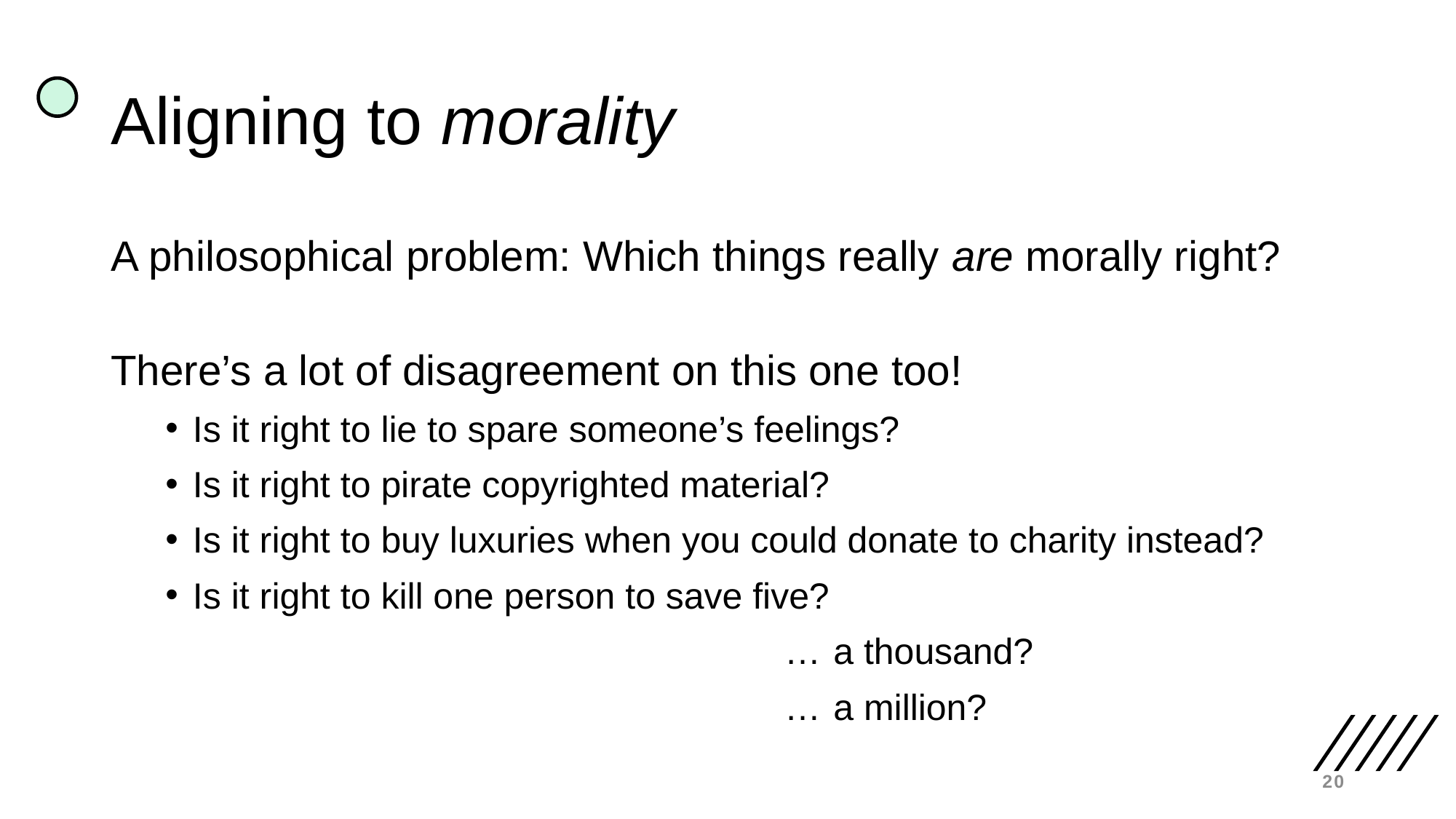

# Aligning to morality
A philosophical problem: Which things really are morally right?

There’s a lot of disagreement on this one too!
Is it right to lie to spare someone’s feelings?
Is it right to pirate copyrighted material?
Is it right to buy luxuries when you could donate to charity instead?
Is it right to kill one person to save five?
                                                             … a thousand?
                                                             … a million?
20